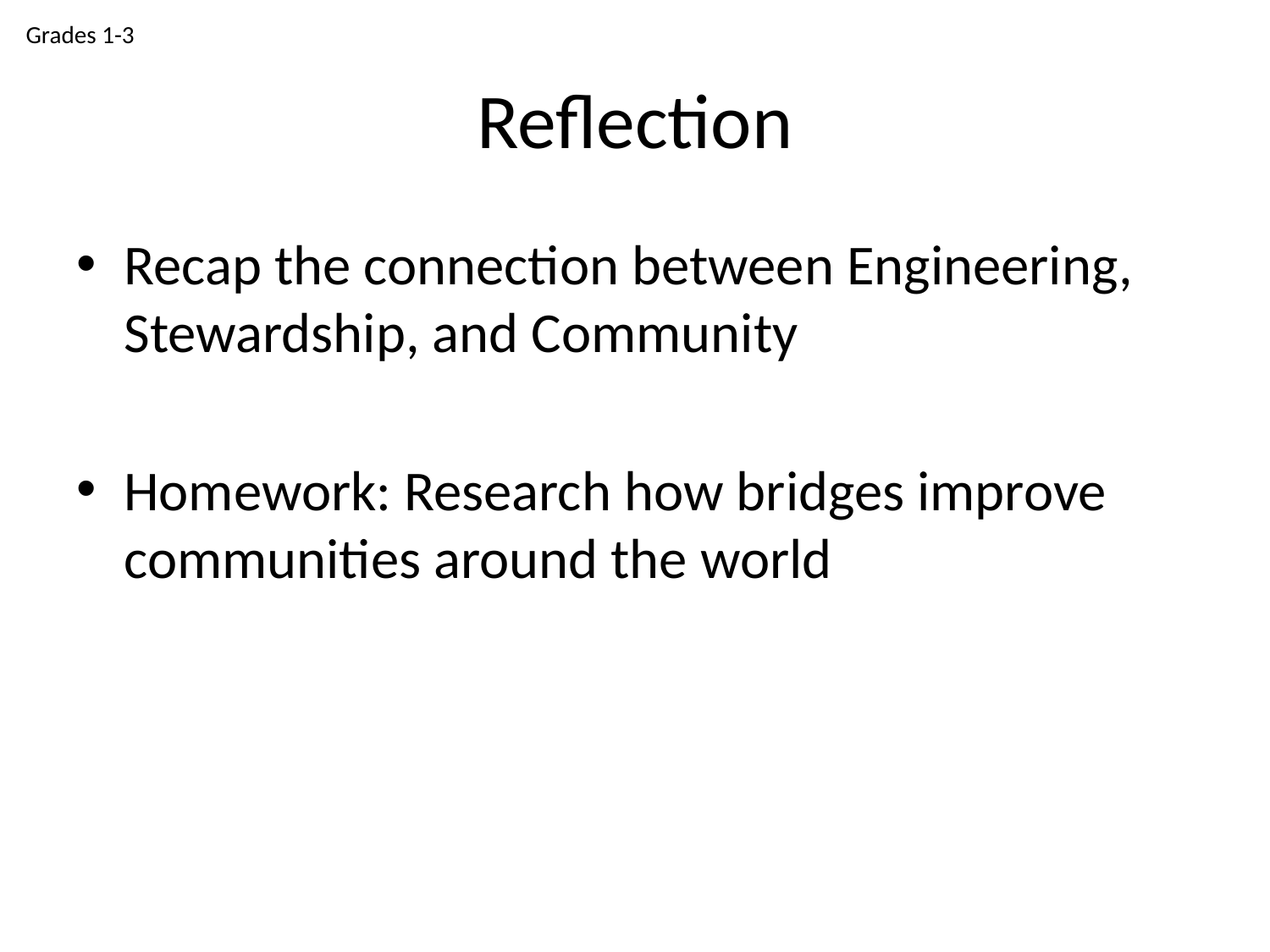

Grades 1-3
# Reflection
Recap the connection between Engineering, Stewardship, and Community

Homework: Research how bridges improve communities around the world